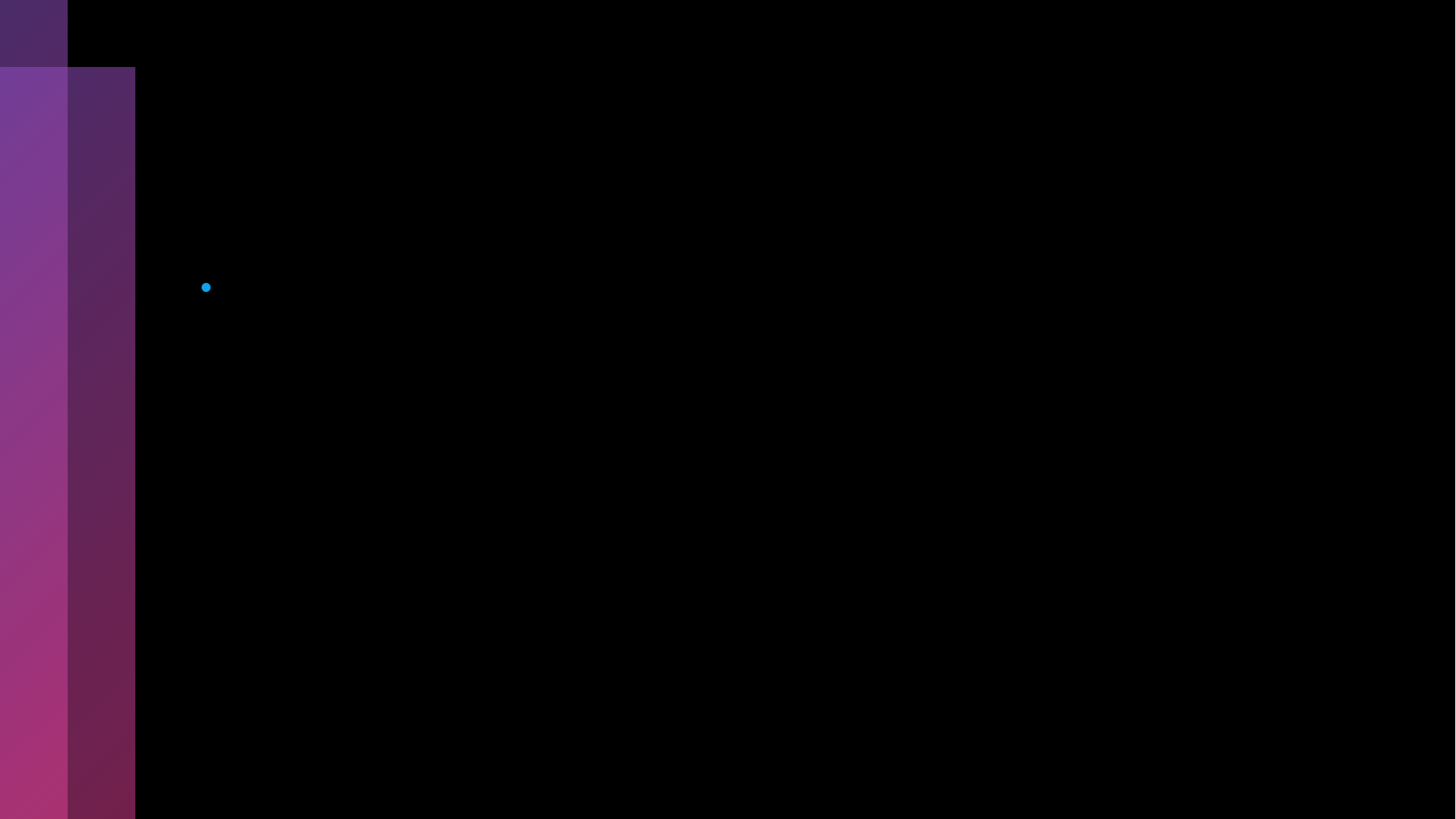

# Posible desarrollo posteriores
Implementar anuncios para ganar dinero.